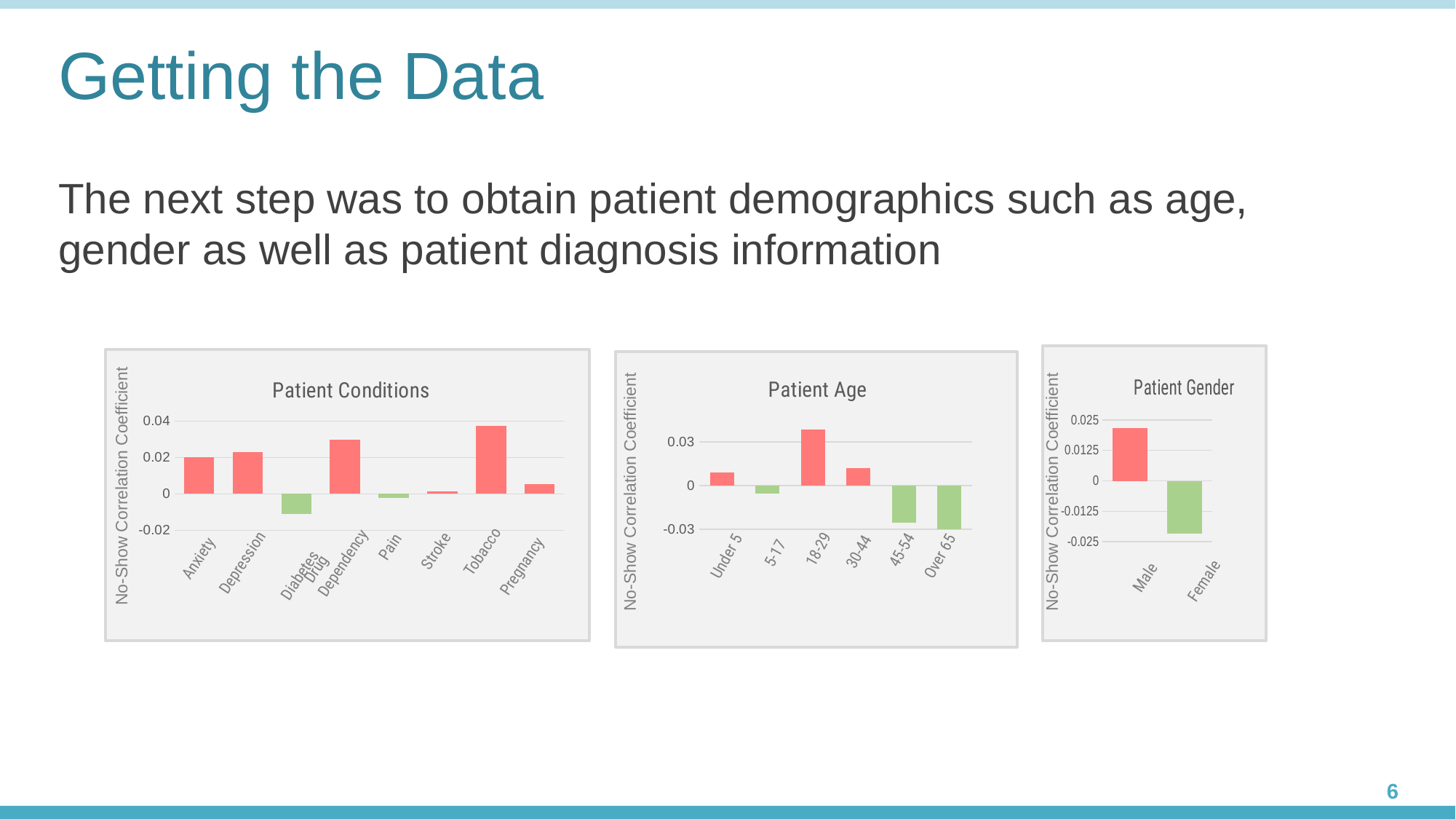

# Getting the Data
The next step was to obtain patient demographics such as age, gender as well as patient diagnosis information

### Chart: Patient Gender

| Category |  |
|---|---|

### Chart: Patient Conditions

| Category |  |
|---|---|

### Chart: Patient Age

| Category |  |
|---|---|
| Under 5 | 0.00922071164442 |
| 5-17 | -0.00561750331892 |
| 18_29 | 0.0385633458458 |
| 30_44 | 0.0118247373019 |
| 45_64 | -0.0255960436581 |
| Over 65 | -0.0314714134377 |
No-Show Correlation Coefficient
No-Show Correlation Coefficient
No-Show Correlation Coefficient
 Pain
 Drug
Dependency
 18-29
 30-44
 45-54
 Stroke
 5-17
 Tobacco
 Anxiety
 Under 5
 Over 65
 Depression
 Diabetes
 Pregnancy
 Male
Female